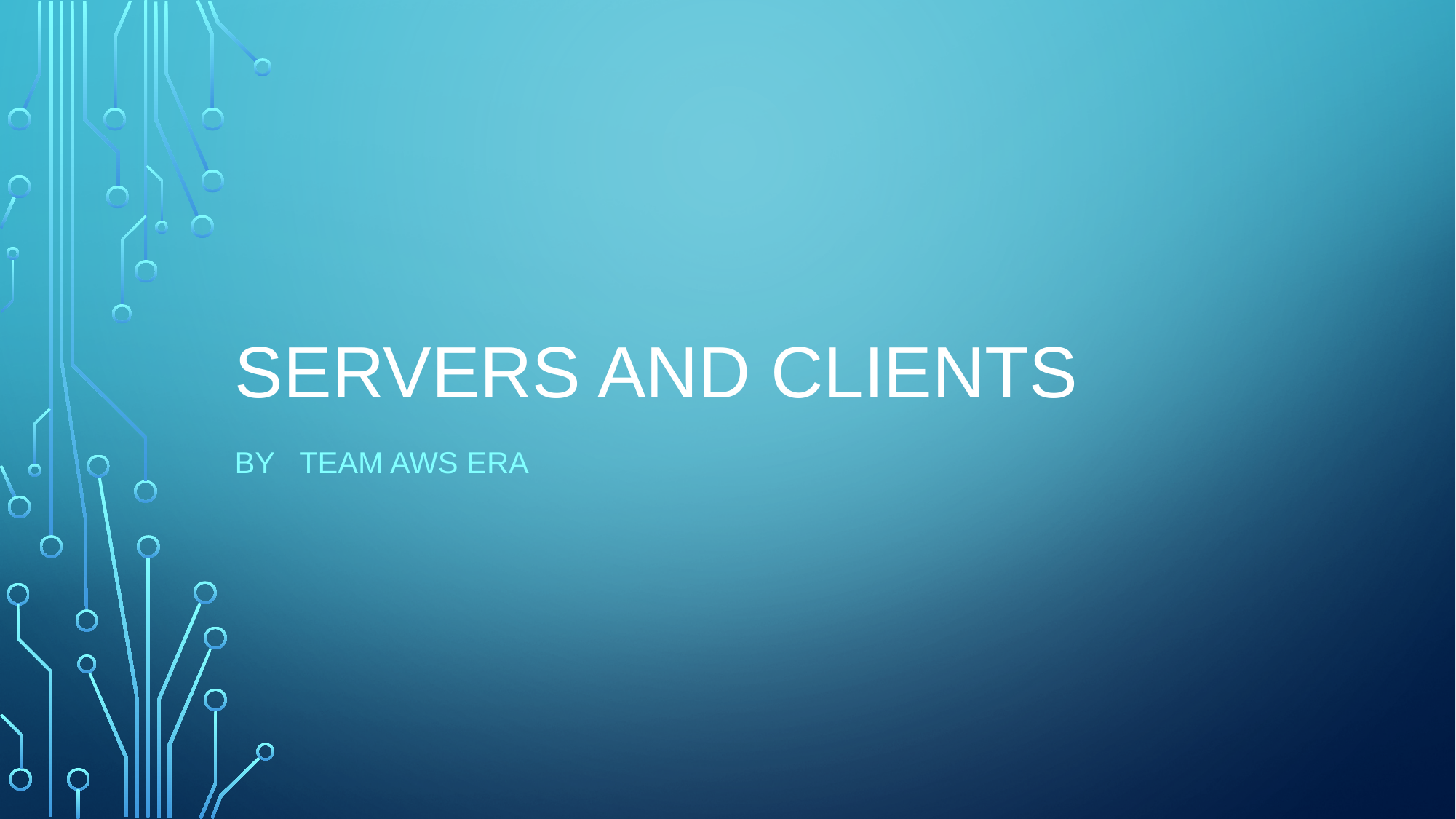

# Servers and clients
By   Team AWS ERA